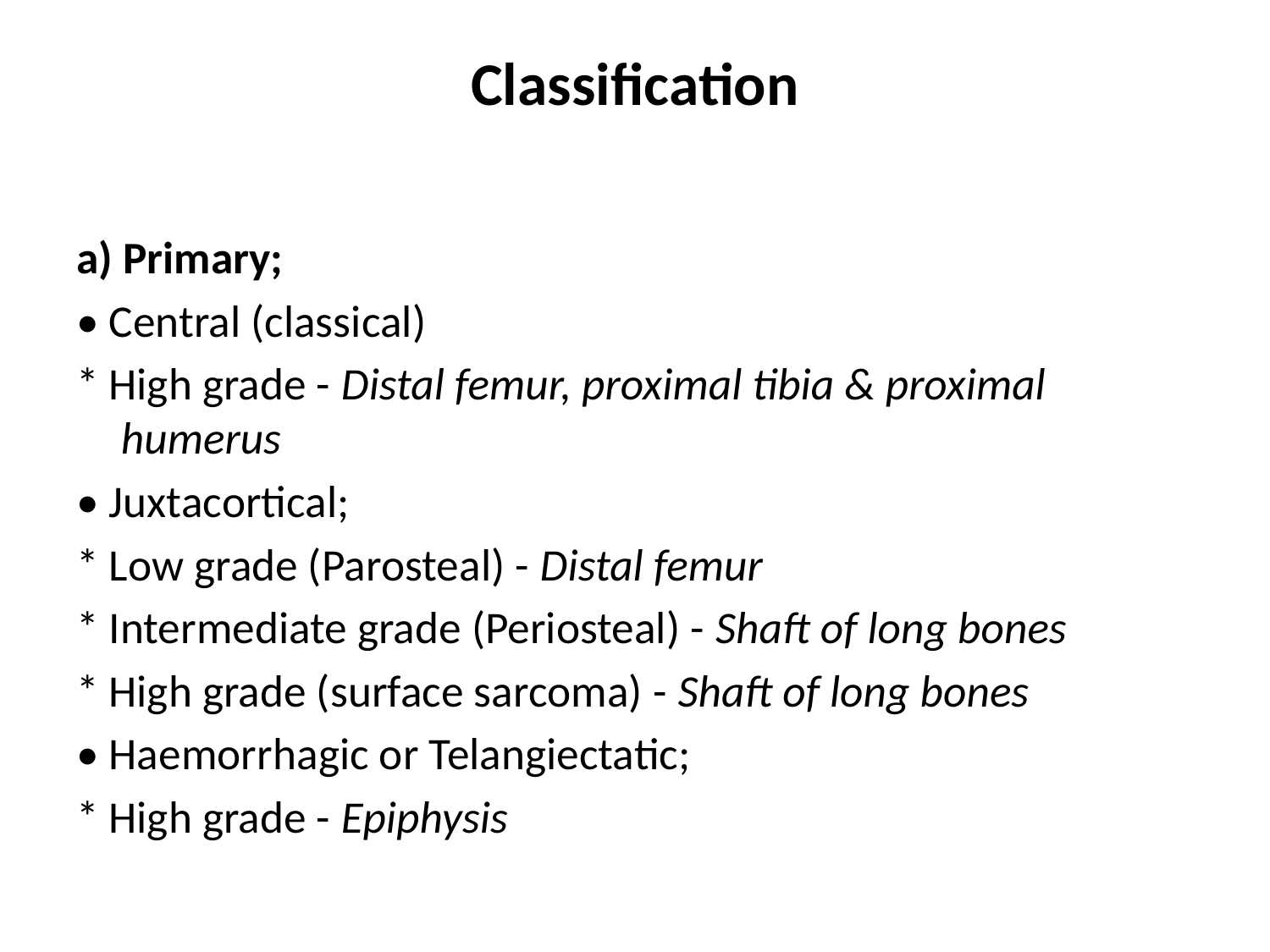

# Classification
a) Primary;
• Central (classical)
* High grade - Distal femur, proximal tibia & proximal humerus
• Juxtacortical;
* Low grade (Parosteal) - Distal femur
* Intermediate grade (Periosteal) - Shaft of long bones
* High grade (surface sarcoma) - Shaft of long bones
• Haemorrhagic or Telangiectatic;
* High grade - Epiphysis